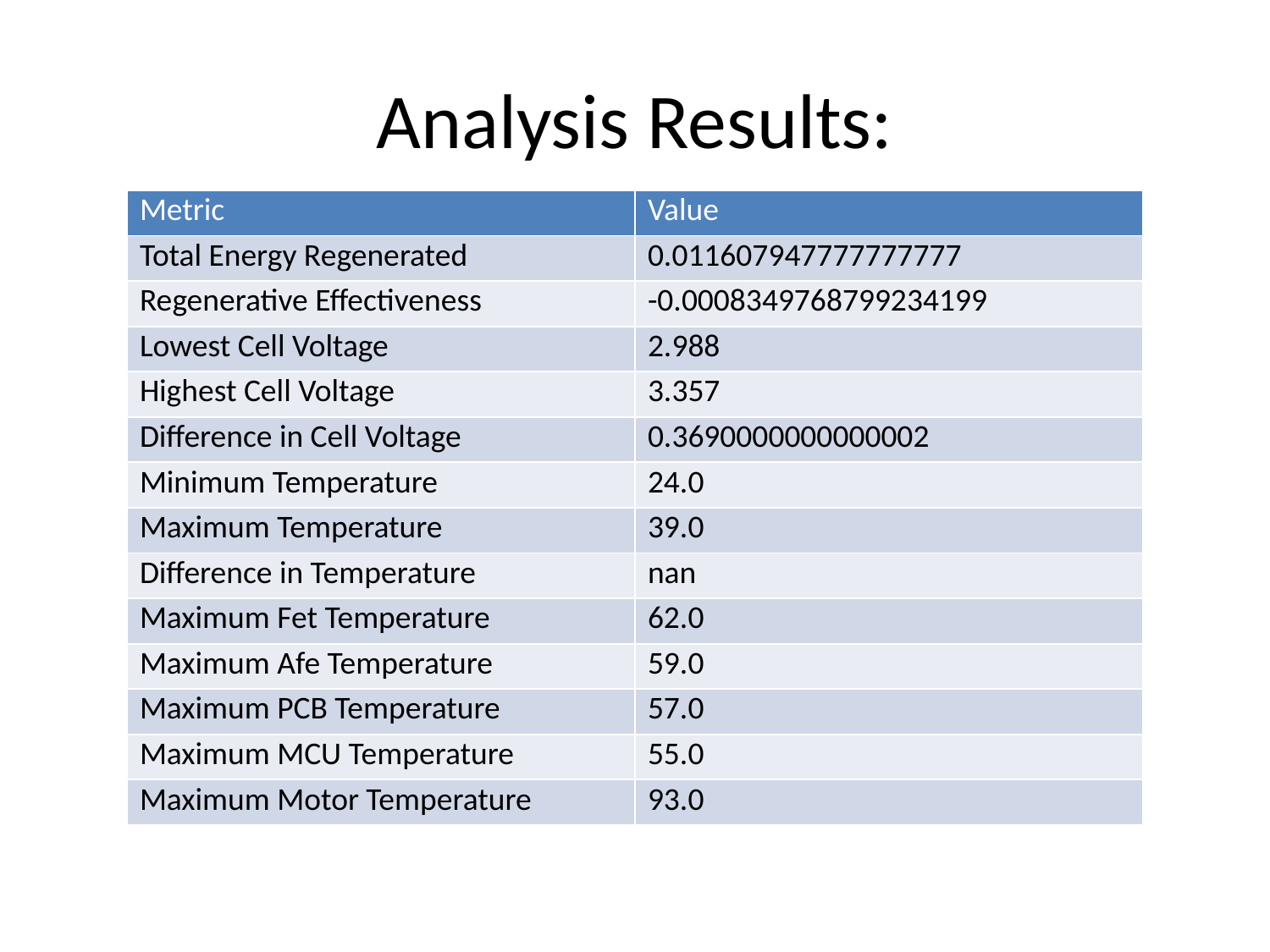

# Analysis Results:
| Metric | Value |
| --- | --- |
| Total Energy Regenerated | 0.011607947777777777 |
| Regenerative Effectiveness | -0.0008349768799234199 |
| Lowest Cell Voltage | 2.988 |
| Highest Cell Voltage | 3.357 |
| Difference in Cell Voltage | 0.3690000000000002 |
| Minimum Temperature | 24.0 |
| Maximum Temperature | 39.0 |
| Difference in Temperature | nan |
| Maximum Fet Temperature | 62.0 |
| Maximum Afe Temperature | 59.0 |
| Maximum PCB Temperature | 57.0 |
| Maximum MCU Temperature | 55.0 |
| Maximum Motor Temperature | 93.0 |